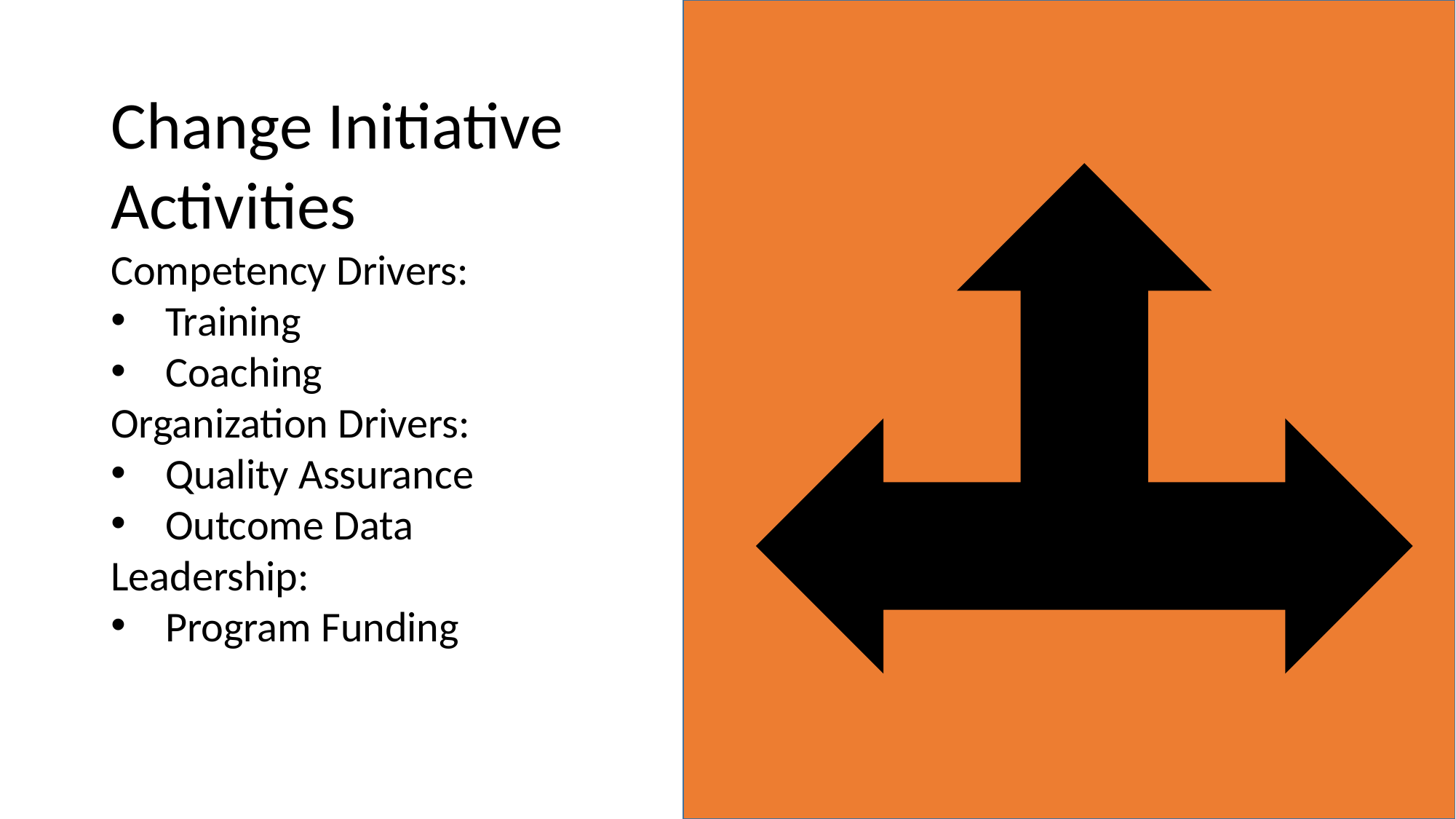

Change Initiative Activities
Competency Drivers:
Training
Coaching
Organization Drivers:
Quality Assurance
Outcome Data
Leadership:
Program Funding